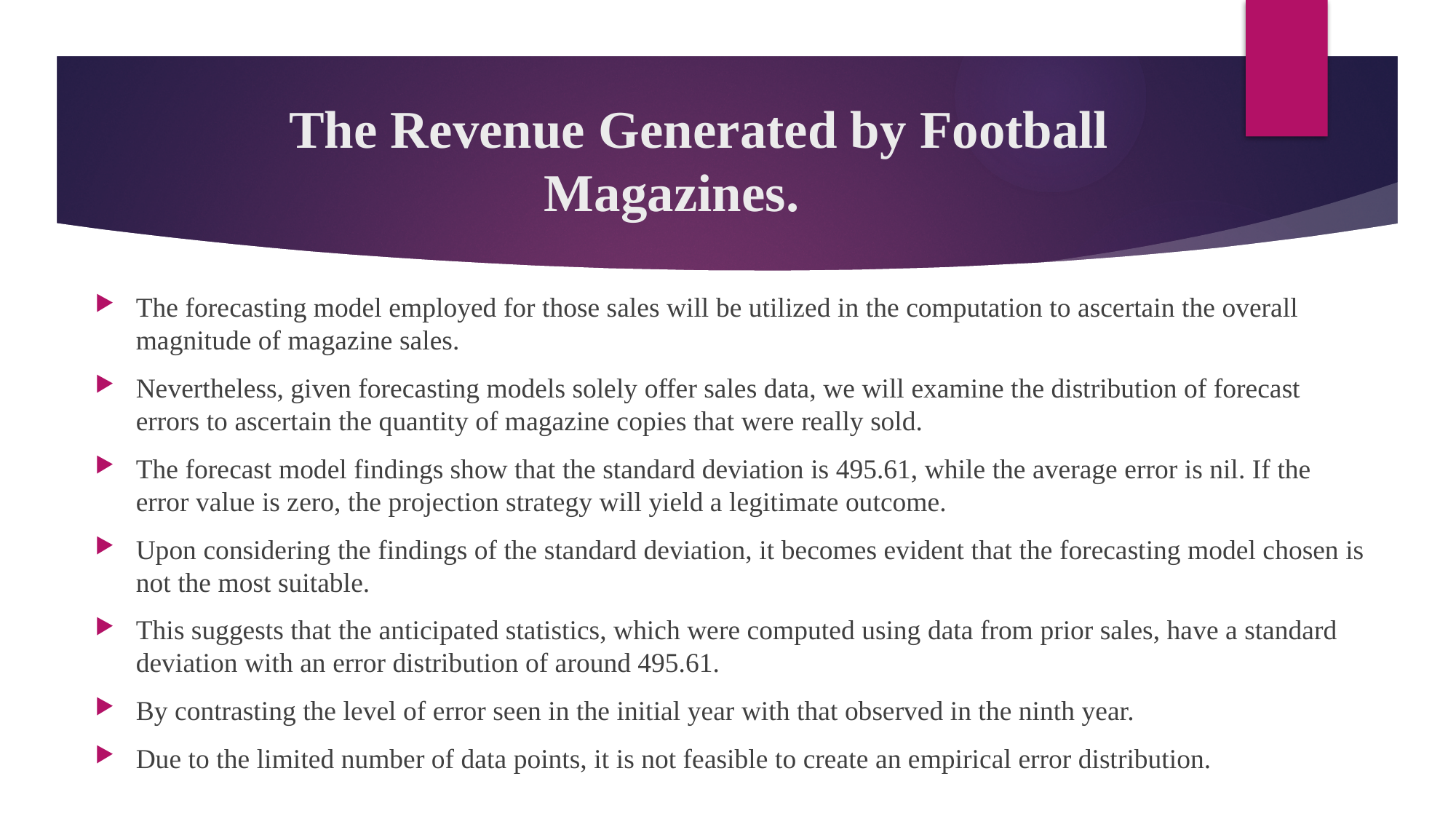

# The Revenue Generated by Football Magazines.
The forecasting model employed for those sales will be utilized in the computation to ascertain the overall magnitude of magazine sales.
Nevertheless, given forecasting models solely offer sales data, we will examine the distribution of forecast errors to ascertain the quantity of magazine copies that were really sold.
The forecast model findings show that the standard deviation is 495.61, while the average error is nil. If the error value is zero, the projection strategy will yield a legitimate outcome.
Upon considering the findings of the standard deviation, it becomes evident that the forecasting model chosen is not the most suitable.
This suggests that the anticipated statistics, which were computed using data from prior sales, have a standard deviation with an error distribution of around 495.61.
By contrasting the level of error seen in the initial year with that observed in the ninth year.
Due to the limited number of data points, it is not feasible to create an empirical error distribution.